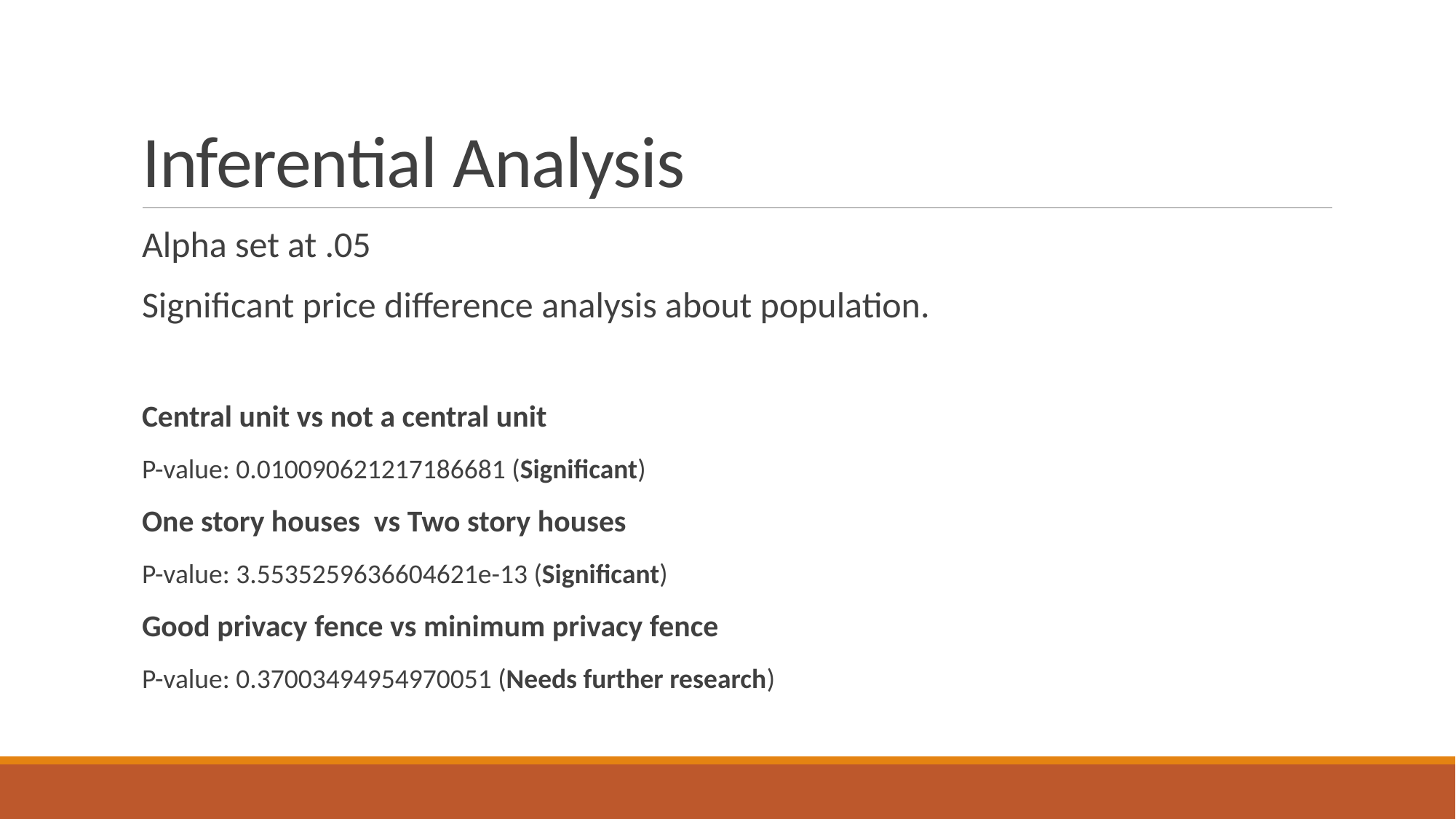

# Inferential Analysis
Alpha set at .05
Significant price difference analysis about population.

Central unit vs not a central unit
P-value: 0.010090621217186681 (Significant)
One story houses  vs Two story houses
P-value: 3.5535259636604621e-13 (Significant)
Good privacy fence vs minimum privacy fence
P-value: 0.37003494954970051 (Needs further research)